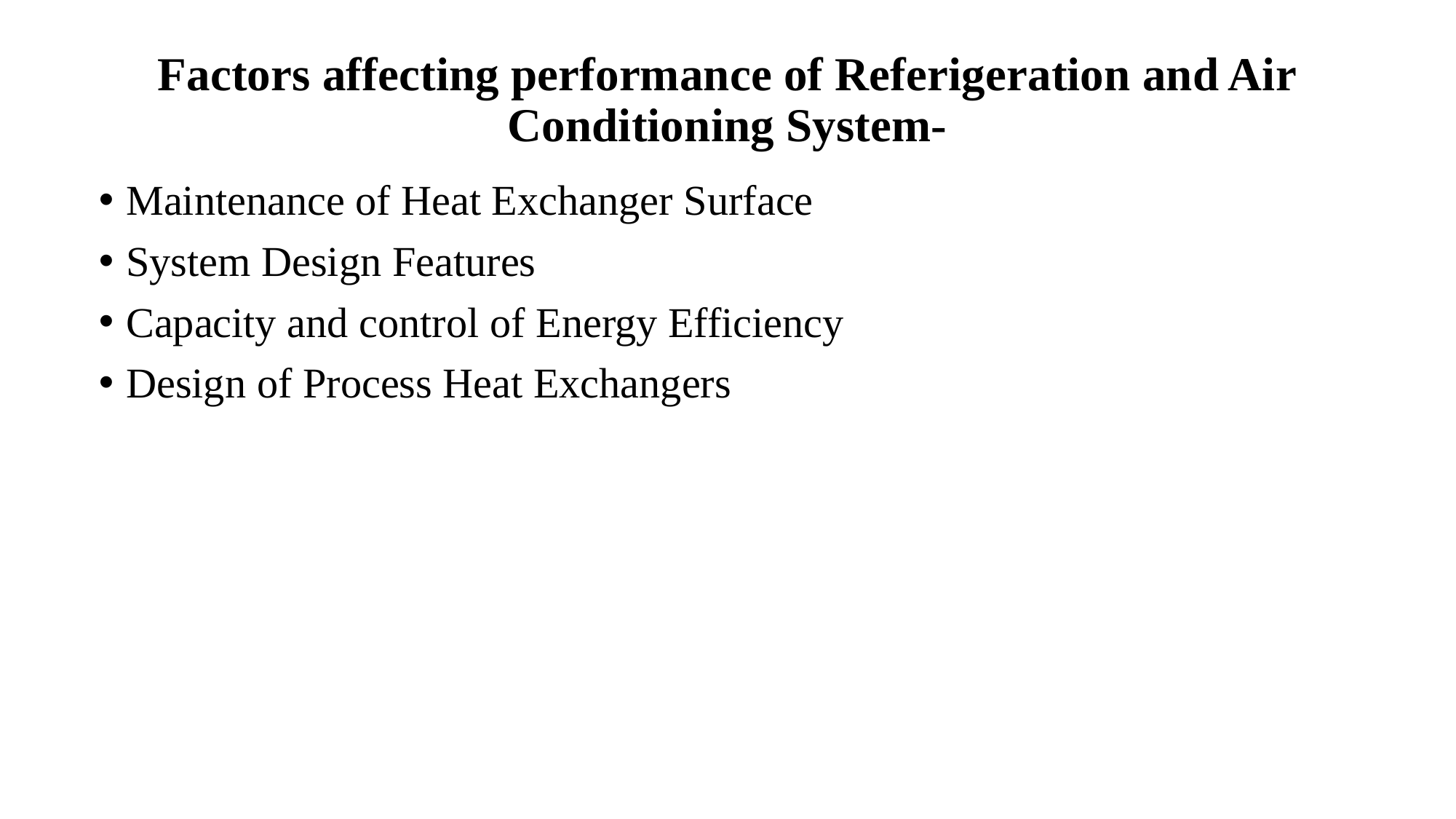

# Factors affecting performance of Referigeration and Air Conditioning System-
Maintenance of Heat Exchanger Surface
System Design Features
Capacity and control of Energy Efficiency
Design of Process Heat Exchangers